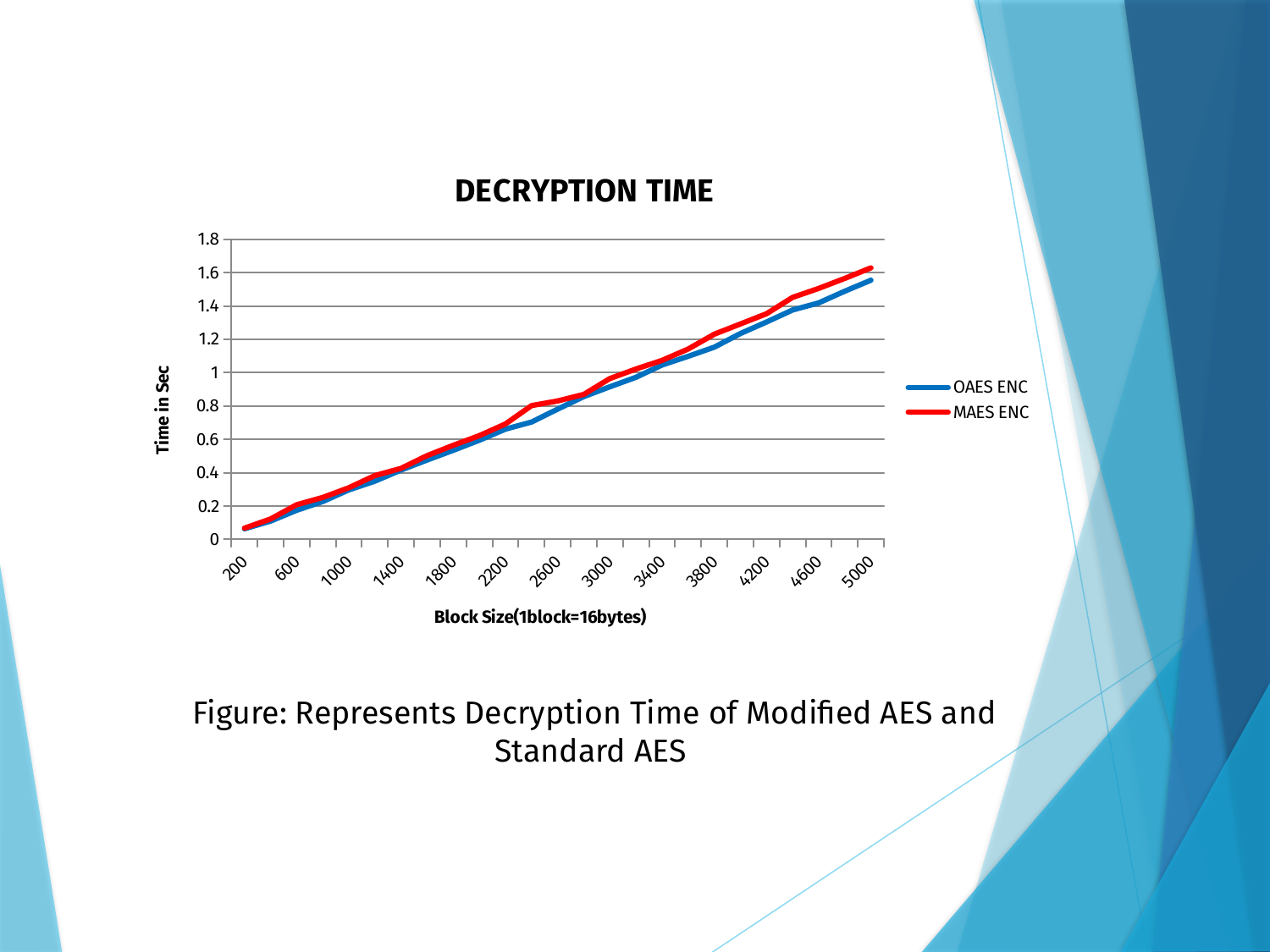

### Chart: DECRYPTION TIME

| Category |  |  |
|---|---|---|
| 200 | 0.06315922737121582 | 0.06694984436035156 |
| 400 | 0.1092445850372314 | 0.1219997406005859 |
| 600 | 0.1742854118347168 | 0.2076897621154785 |
| 800 | 0.2265915870666504 | 0.2511546611785889 |
| 1000 | 0.2966892719268799 | 0.3093941211700439 |
| 1200 | 0.3490777015686035 | 0.3826124668121338 |
| 1400 | 0.4154376983642578 | 0.4258489608764648 |
| 1600 | 0.475841760635376 | 0.5020332336425781 |
| 1800 | 0.5337812900543213 | 0.5641391277313232 |
| 2000 | 0.5944974422454834 | 0.6219215393066406 |
| 2200 | 0.6609437465667725 | 0.692150354385376 |
| 2400 | 0.7034449577331543 | 0.8021924495697021 |
| 2600 | 0.7810437679290771 | 0.8298845291137695 |
| 2800 | 0.8562939167022705 | 0.8695907592773438 |
| 3000 | 0.9151186943054199 | 0.9646763801574707 |
| 3200 | 0.9719712734222412 | 1.021920204162598 |
| 3400 | 1.045922756195068 | 1.07371997833252 |
| 3600 | 1.097817420959473 | 1.141682624816895 |
| 3800 | 1.152856349945068 | 1.230680227279663 |
| 4000 | 1.234484195709229 | 1.291918277740479 |
| 4200 | 1.303605079650879 | 1.353319406509399 |
| 4400 | 1.375729560852051 | 1.451261043548584 |
| 4600 | 1.418458700180054 | 1.505196571350098 |
| 4800 | 1.488318204879761 | 1.565064191818237 |
| 5000 | 1.554430484771729 | 1.628420114517212 |
Figure: Represents Decryption Time of Modified AES and Standard AES